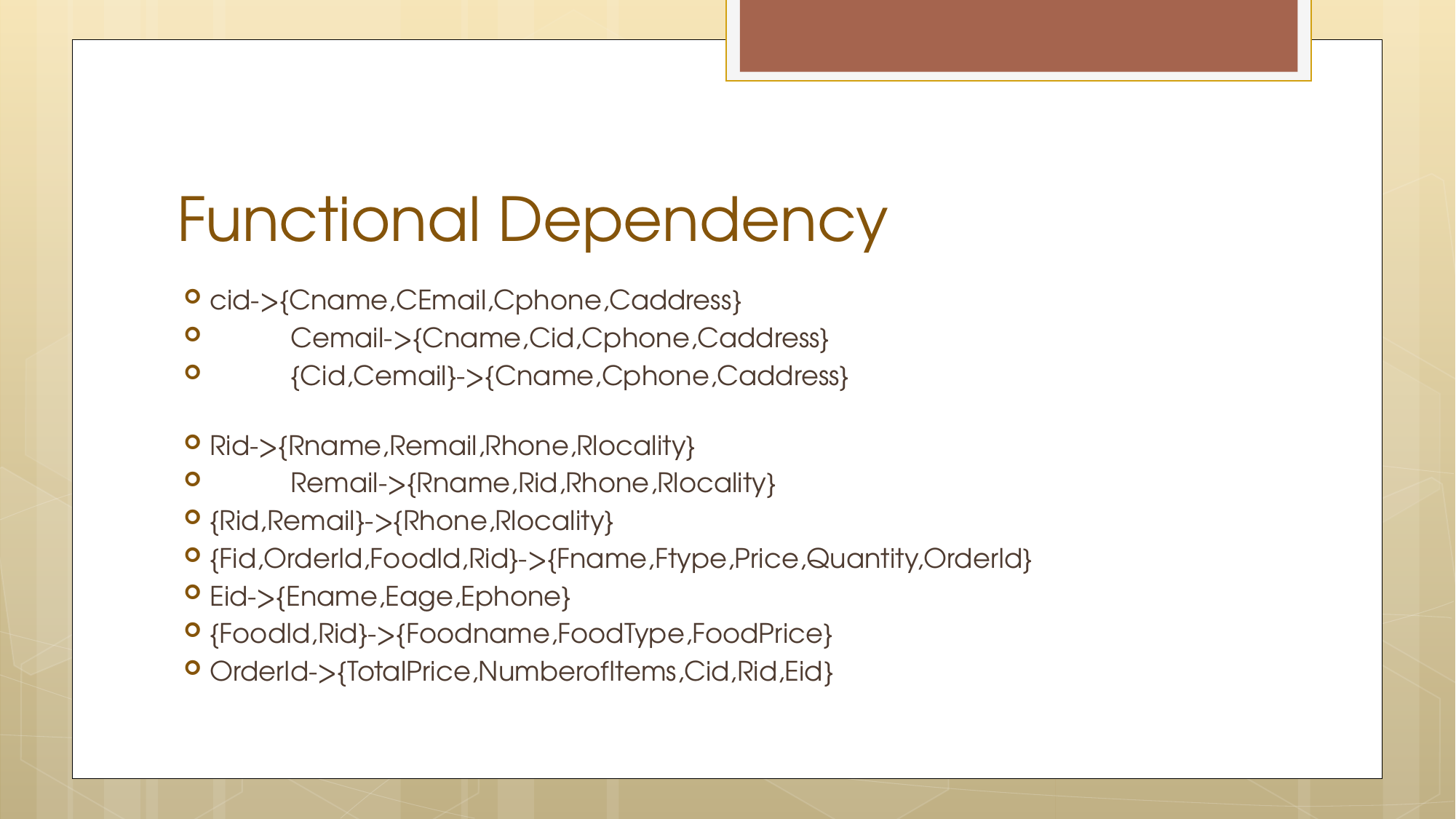

# Functional Dependency
cid->{Cname,CEmail,Cphone,Caddress}
   	Cemail->{Cname,Cid,Cphone,Caddress}
   	{Cid,Cemail}->{Cname,Cphone,Caddress}
Rid->{Rname,Remail,Rhone,Rlocality}
    	Remail->{Rname,Rid,Rhone,Rlocality}
{Rid,Remail}->{Rhone,Rlocality}
{Fid,OrderId,FoodId,Rid}->{Fname,Ftype,Price,Quantity,OrderId}
Eid->{Ename,Eage,Ephone}
{FoodId,Rid}->{Foodname,FoodType,FoodPrice}
OrderId->{TotalPrice,NumberofItems,Cid,Rid,Eid}